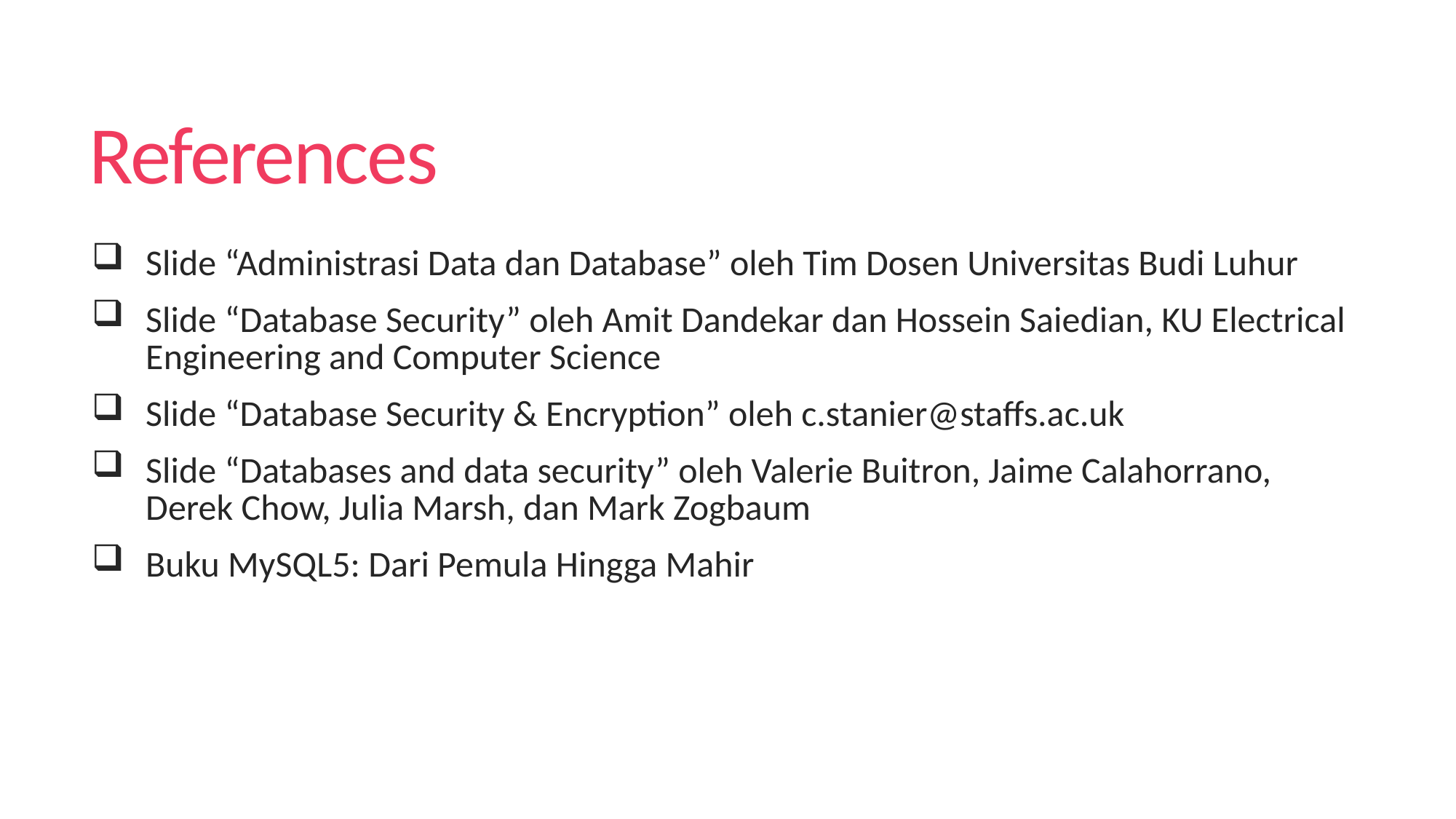

# References
Slide “Administrasi Data dan Database” oleh Tim Dosen Universitas Budi Luhur
Slide “Database Security” oleh Amit Dandekar dan Hossein Saiedian, KU Electrical Engineering and Computer Science
Slide “Database Security & Encryption” oleh c.stanier@staffs.ac.uk
Slide “Databases and data security” oleh Valerie Buitron, Jaime Calahorrano, Derek Chow, Julia Marsh, dan Mark Zogbaum
Buku MySQL5: Dari Pemula Hingga Mahir